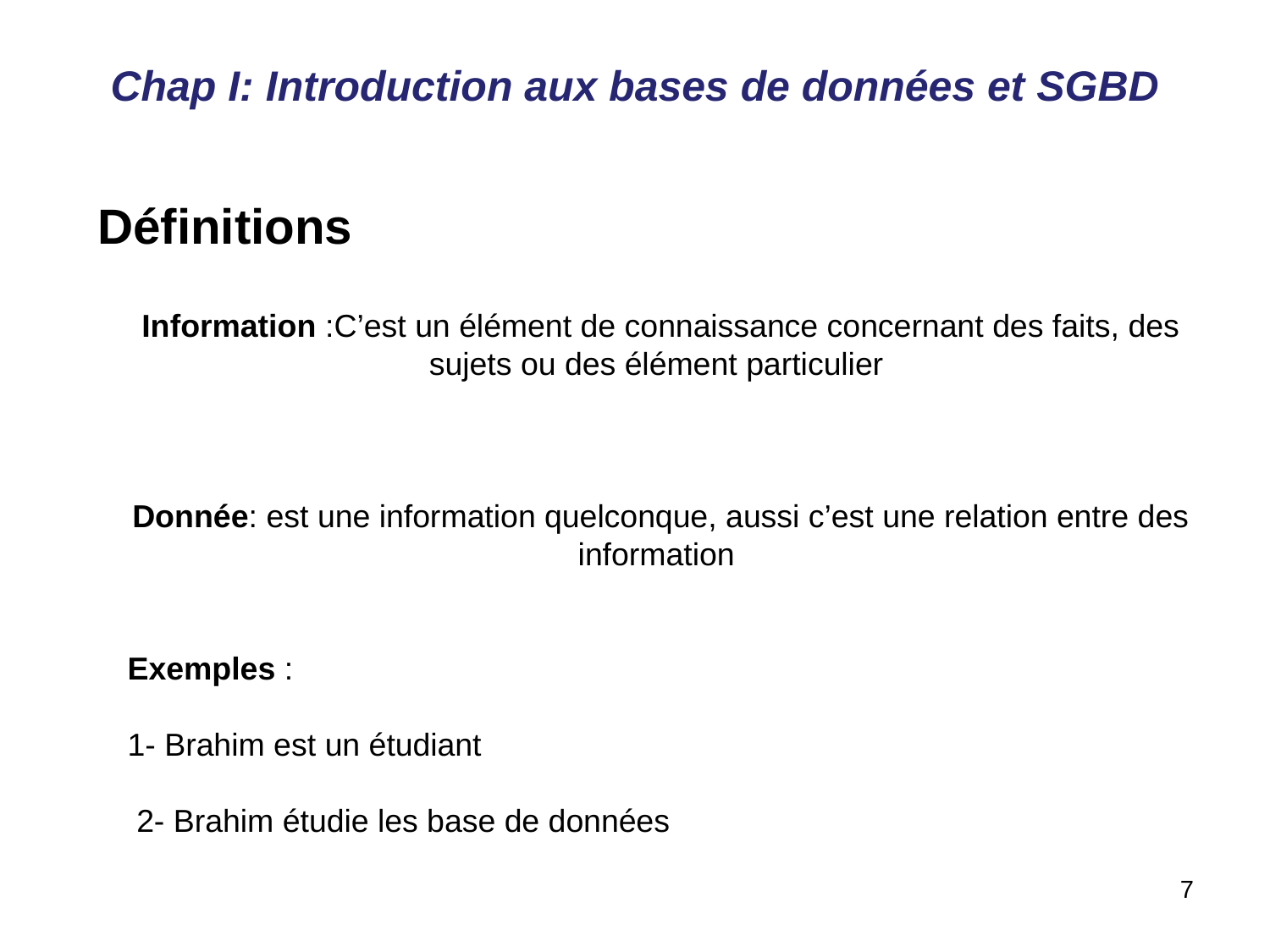

Chap I: Introduction aux bases de données et SGBD
Définitions
Information :C’est un élément de connaissance concernant des faits, des sujets ou des élément particulier

Donnée: est une information quelconque, aussi c’est une relation entre des information

Exemples :

1- Brahim est un étudiant

 2- Brahim étudie les base de données

7